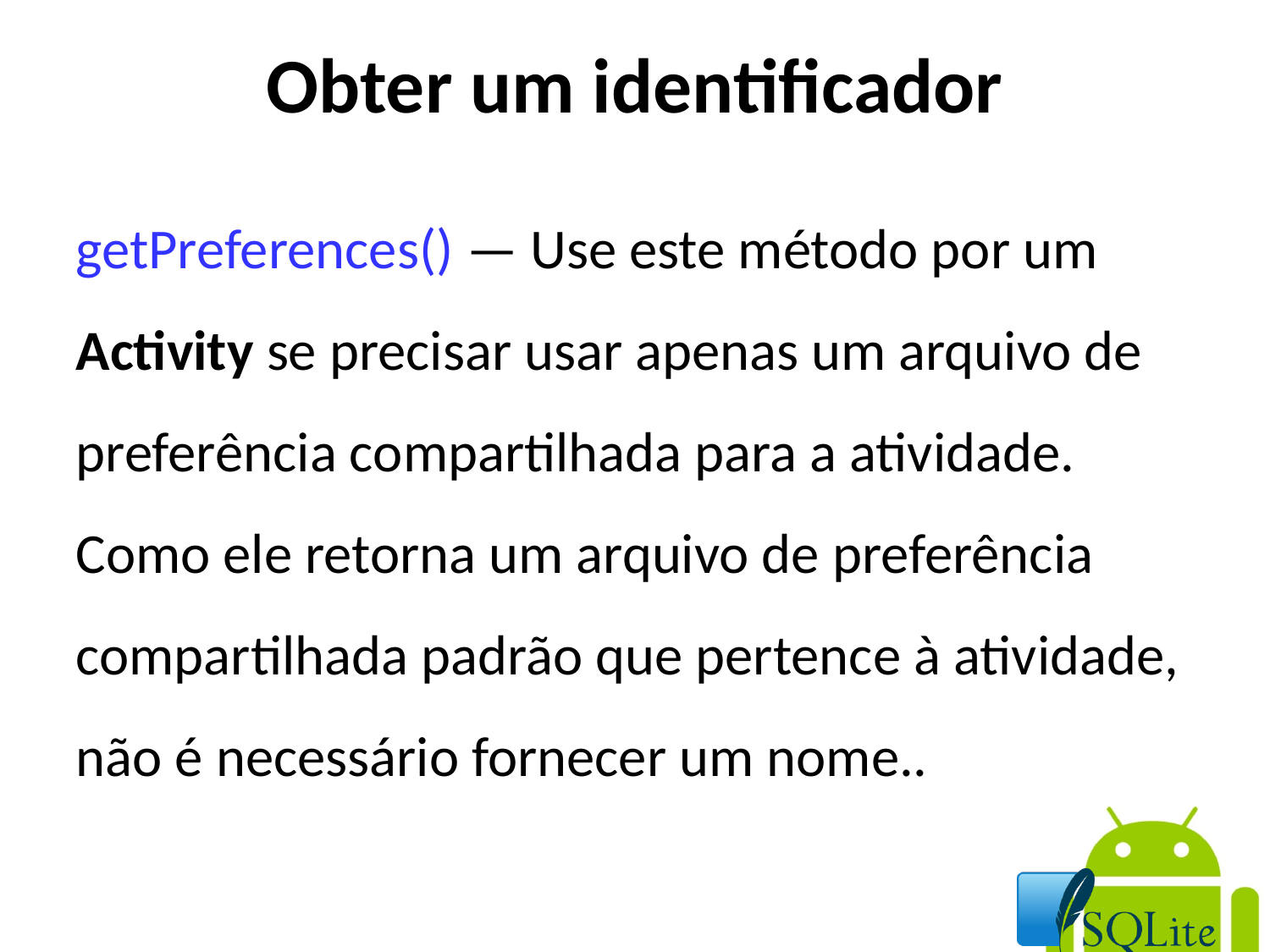

Obter um identificador
getPreferences() — Use este método por um Activity se precisar usar apenas um arquivo de preferência compartilhada para a atividade. Como ele retorna um arquivo de preferência compartilhada padrão que pertence à atividade, não é necessário fornecer um nome..